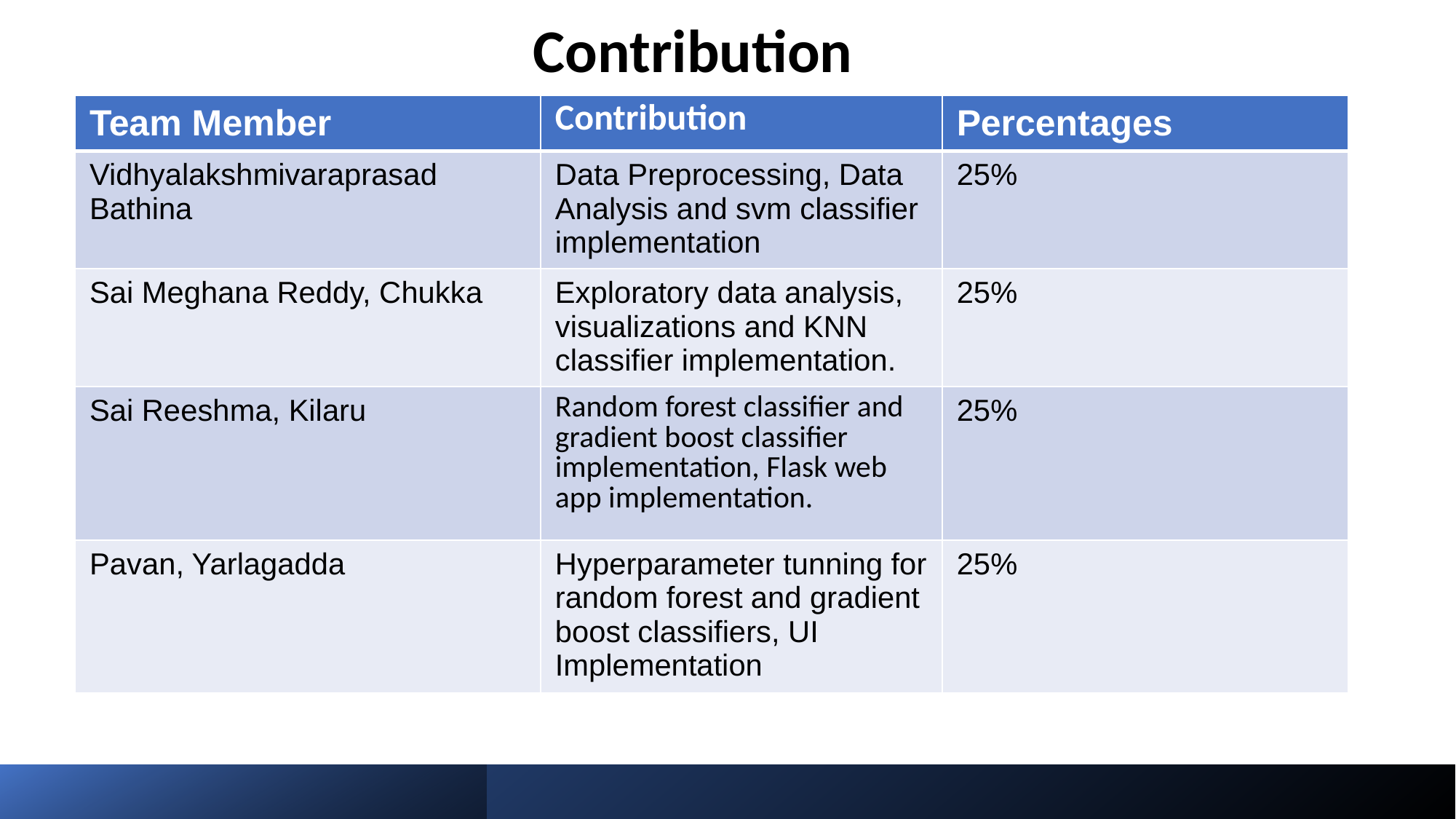

# Contribution
| Team Member | Contribution | Percentages |
| --- | --- | --- |
| Vidhyalakshmivaraprasad Bathina | Data Preprocessing, Data Analysis and svm classifier implementation | 25% |
| Sai Meghana Reddy, Chukka | Exploratory data analysis, visualizations and KNN classifier implementation. | 25% |
| Sai Reeshma, Kilaru | Random forest classifier and gradient boost classifier implementation, Flask web app implementation. | 25% |
| Pavan, Yarlagadda | Hyperparameter tunning for random forest and gradient boost classifiers, UI Implementation | 25% |